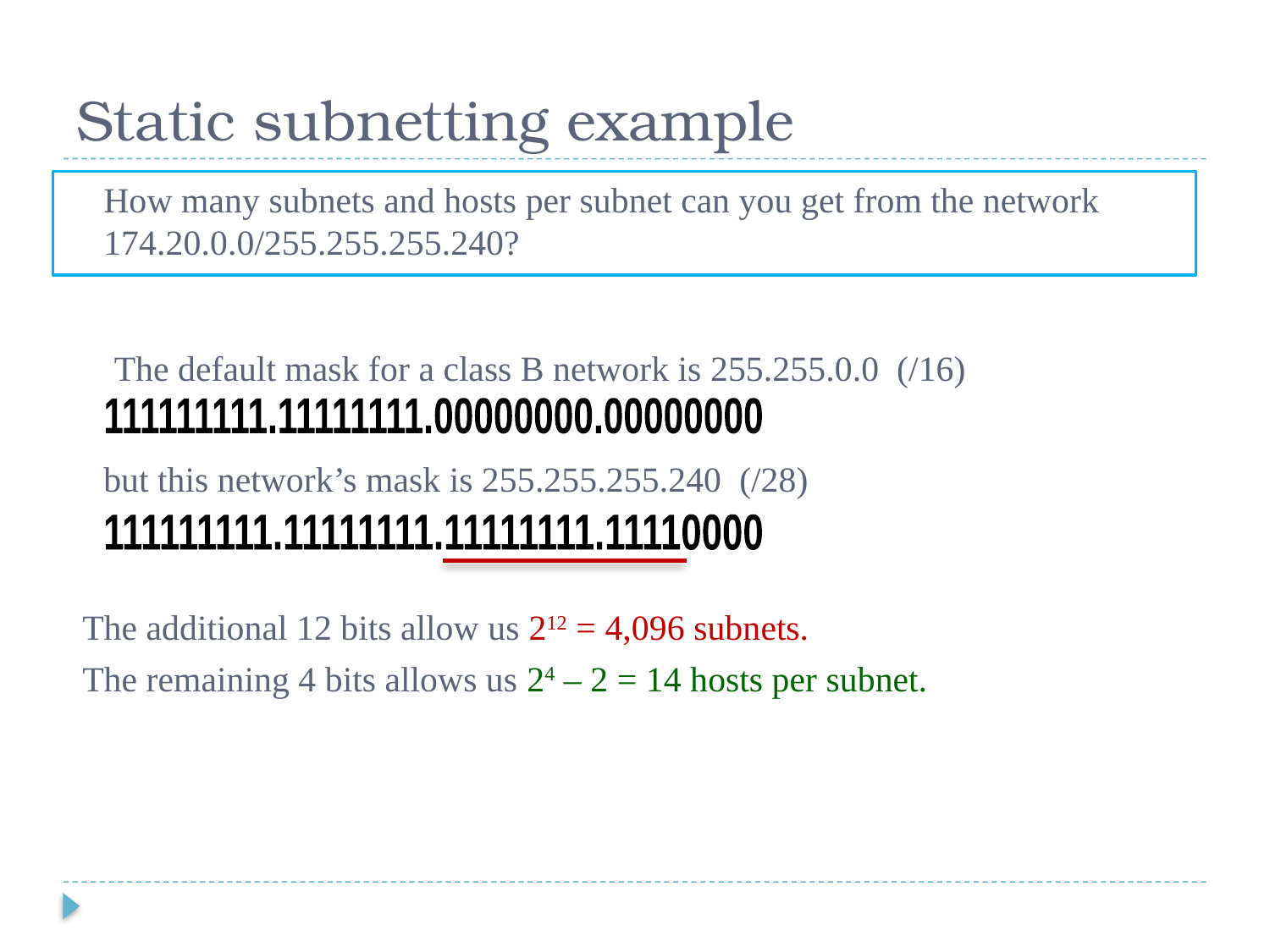

# Static subnetting example
How many subnets and hosts per subnet can you get from the network 174.20.0.0/255.255.255.240?
The default mask for a class B network is 255.255.0.0  (/16)
111111111.11111111.00000000.00000000
but this network’s mask is 255.255.255.240  (/28)
111111111.11111111.11111111.11110000
The additional 12 bits allow us 212 = 4,096 subnets.
The remaining 4 bits allows us 24 – 2 = 14 hosts per subnet.